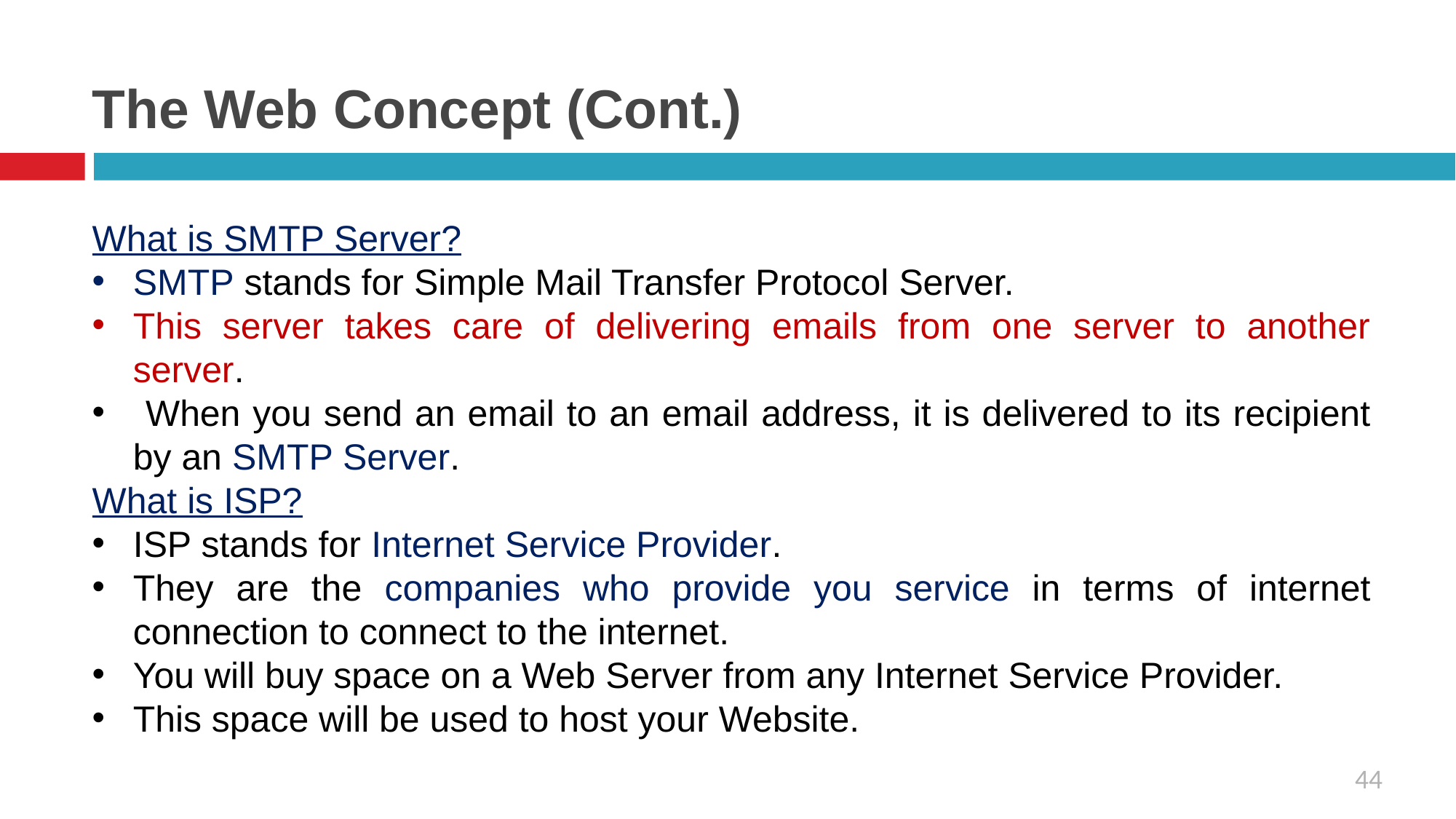

# The Web Concept (Cont.)
What is SMTP Server?
SMTP stands for Simple Mail Transfer Protocol Server.
This server takes care of delivering emails from one server to another server.
 When you send an email to an email address, it is delivered to its recipient by an SMTP Server.
What is ISP?
ISP stands for Internet Service Provider.
They are the companies who provide you service in terms of internet connection to connect to the internet.
You will buy space on a Web Server from any Internet Service Provider.
This space will be used to host your Website.

44